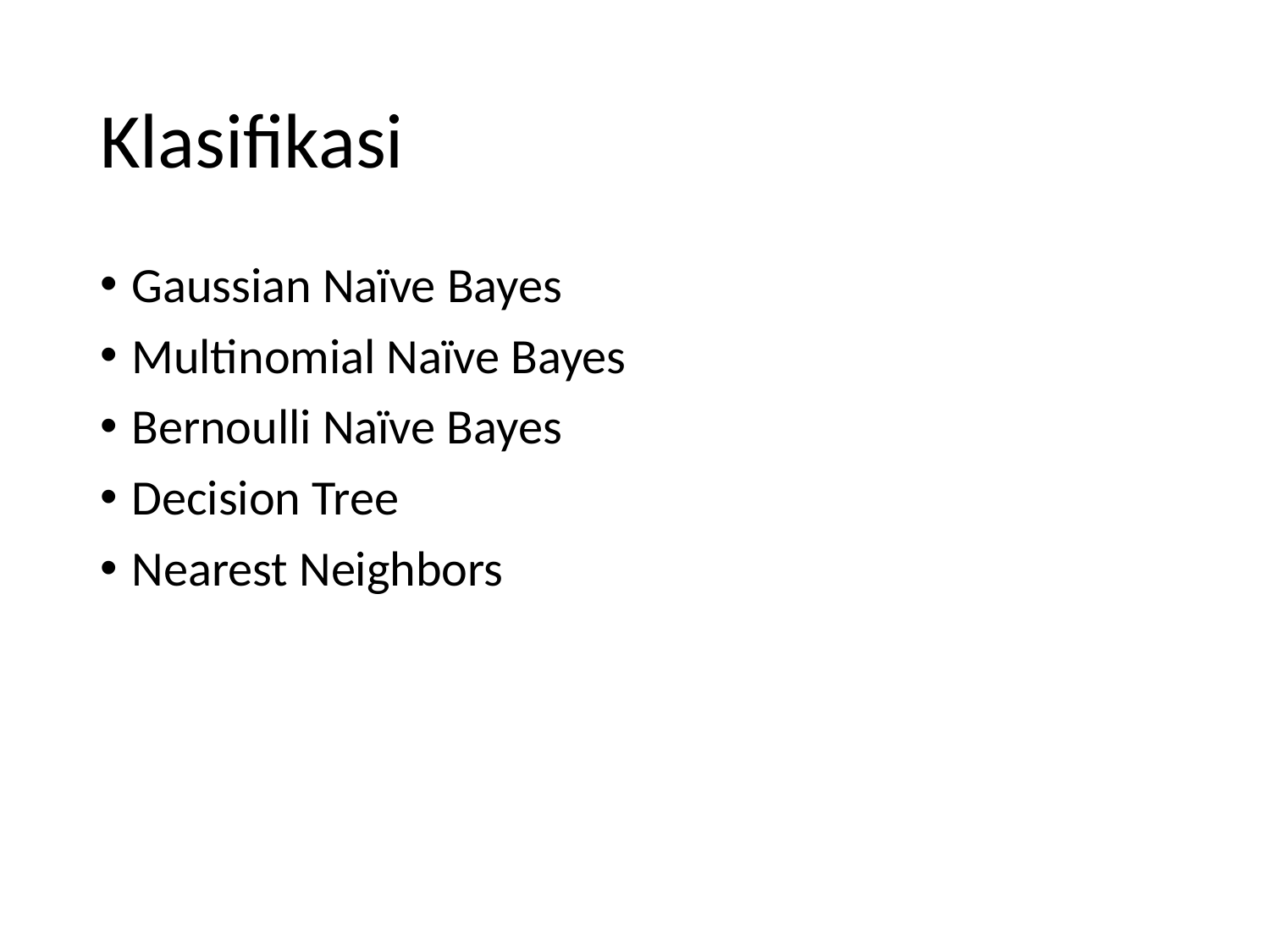

# Klasifikasi
Gaussian Naïve Bayes
Multinomial Naïve Bayes
Bernoulli Naïve Bayes
Decision Tree
Nearest Neighbors